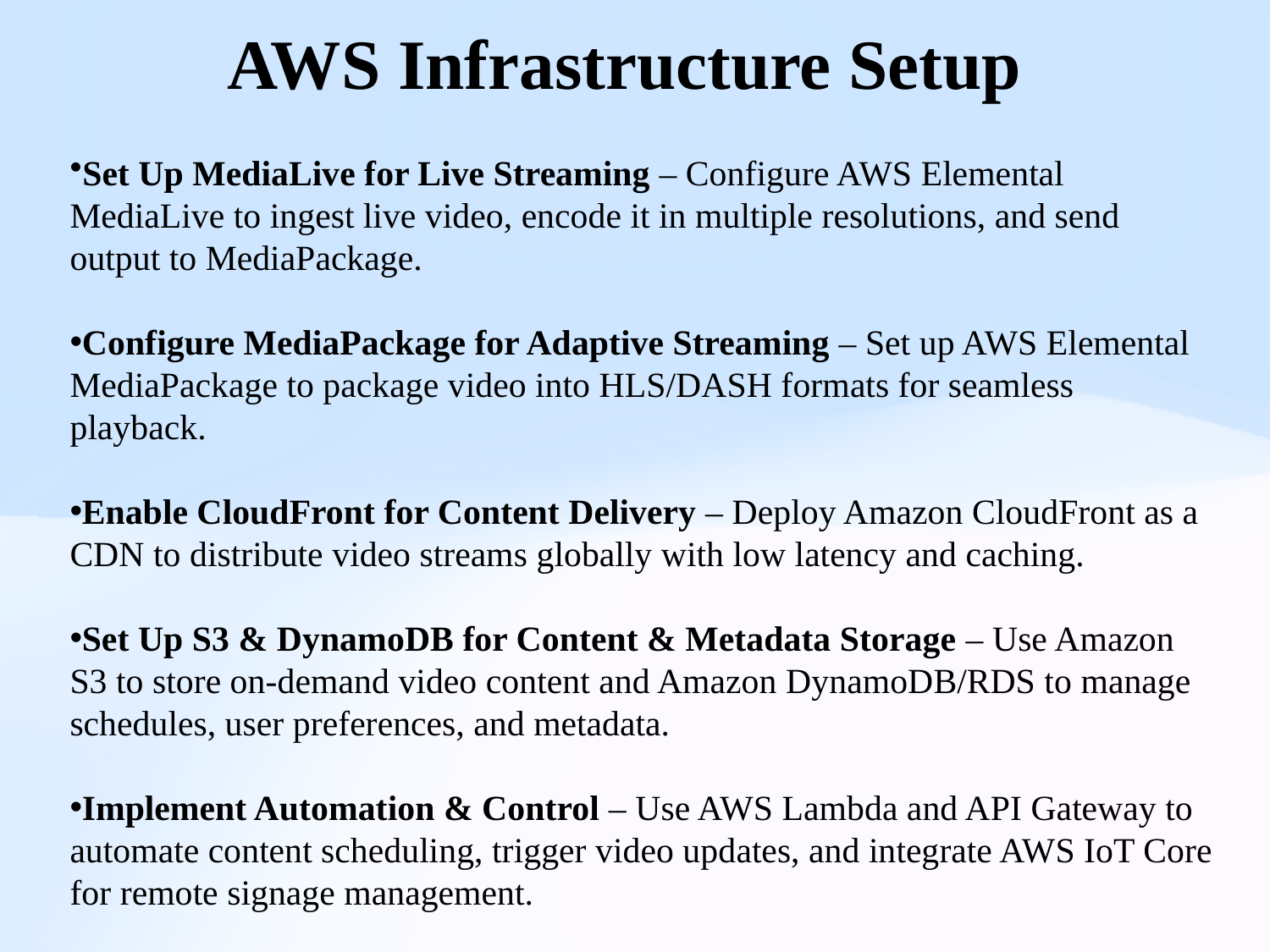

# AWS Infrastructure Setup
Set Up MediaLive for Live Streaming – Configure AWS Elemental MediaLive to ingest live video, encode it in multiple resolutions, and send output to MediaPackage.

Configure MediaPackage for Adaptive Streaming – Set up AWS Elemental MediaPackage to package video into HLS/DASH formats for seamless playback.

Enable CloudFront for Content Delivery – Deploy Amazon CloudFront as a CDN to distribute video streams globally with low latency and caching.

Set Up S3 & DynamoDB for Content & Metadata Storage – Use Amazon S3 to store on-demand video content and Amazon DynamoDB/RDS to manage schedules, user preferences, and metadata.

Implement Automation & Control – Use AWS Lambda and API Gateway to automate content scheduling, trigger video updates, and integrate AWS IoT Core for remote signage management.